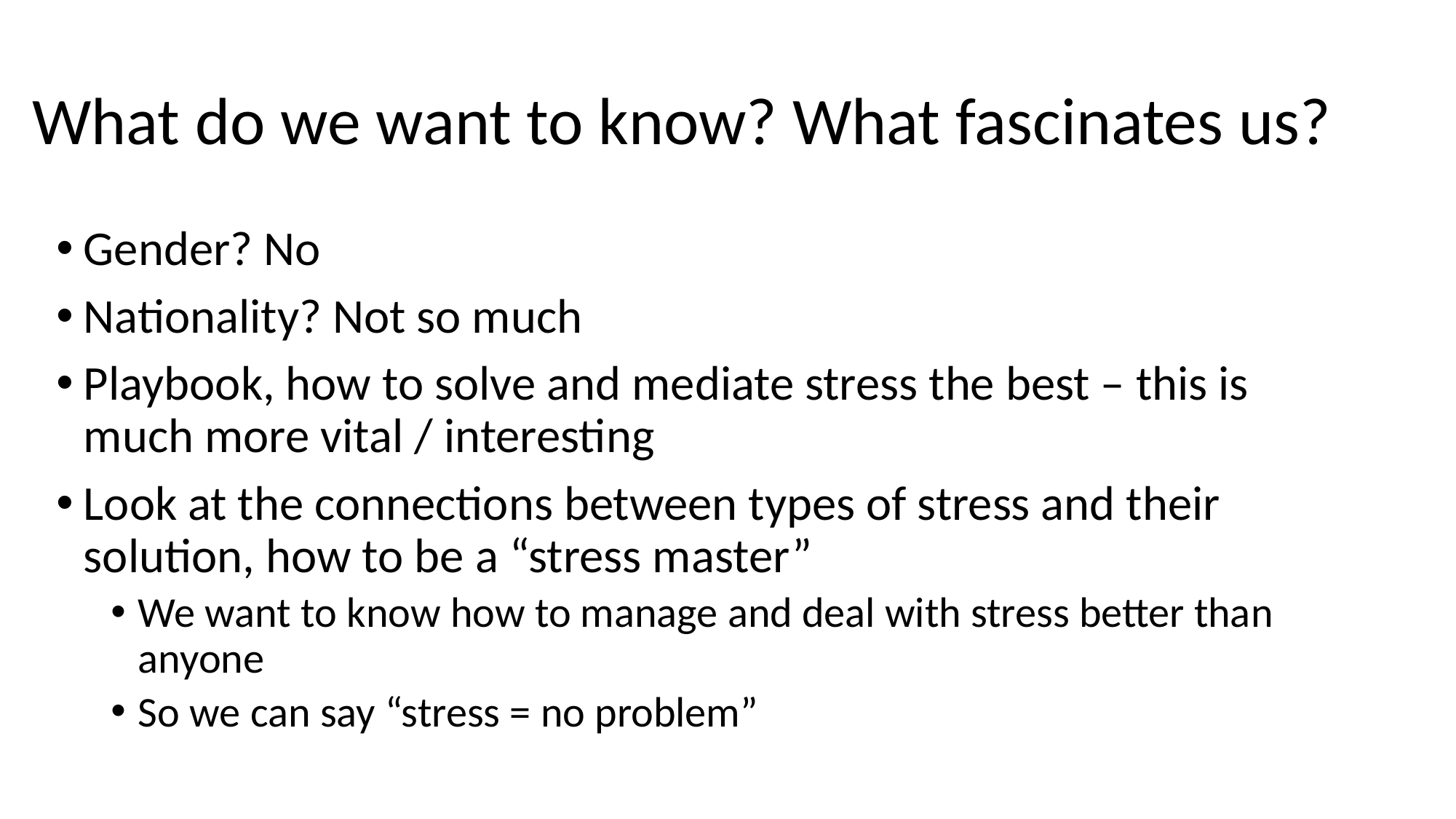

# What do we want to know? What fascinates us?
Gender? No
Nationality? Not so much
Playbook, how to solve and mediate stress the best – this is much more vital / interesting
Look at the connections between types of stress and their solution, how to be a “stress master”
We want to know how to manage and deal with stress better than anyone
So we can say “stress = no problem”